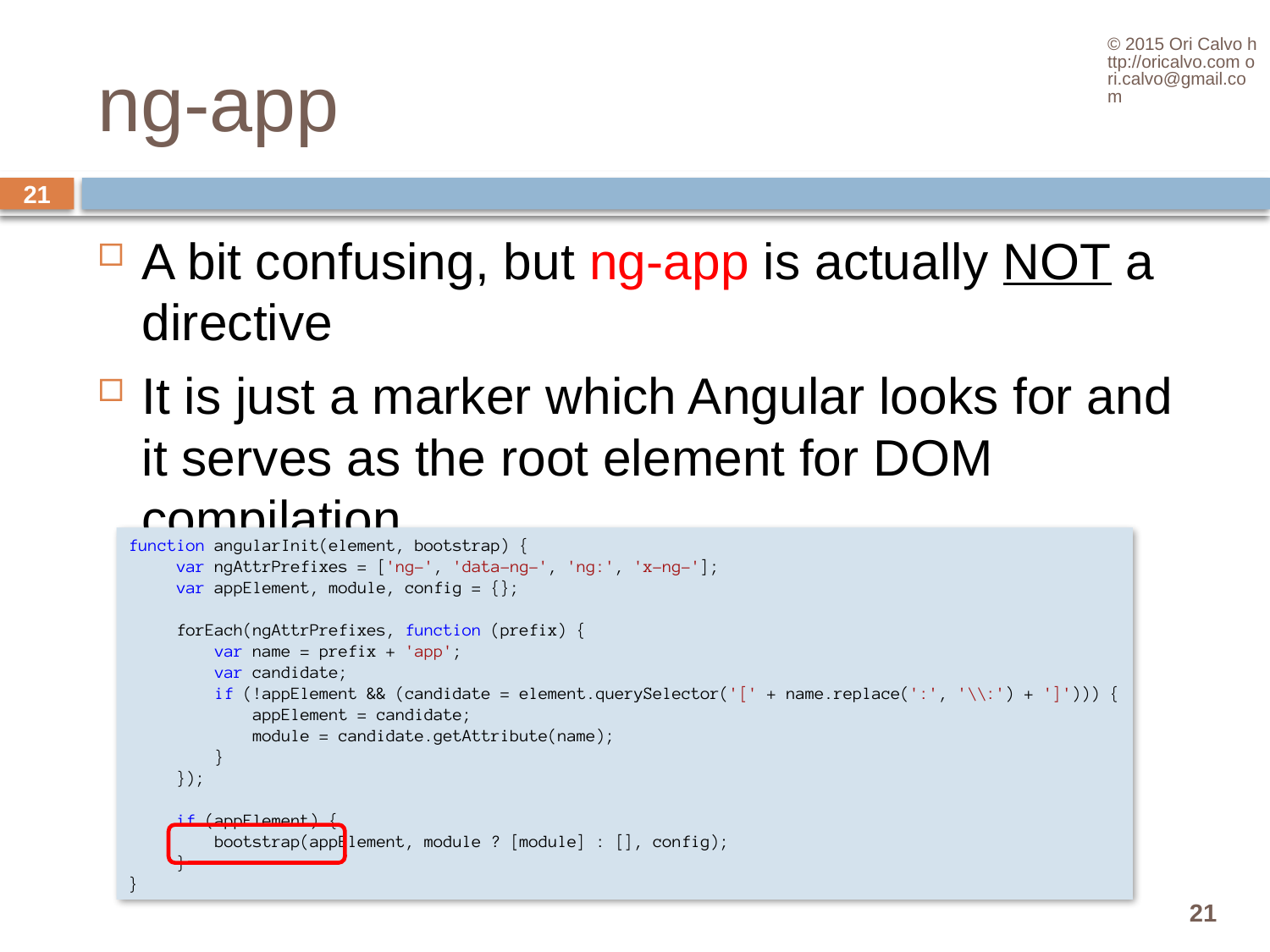

© 2015 Ori Calvo http://oricalvo.com ori.calvo@gmail.com
# ng-app
21
A bit confusing, but ng-app is actually NOT a directive
It is just a marker which Angular looks for and it serves as the root element for DOM compilation
function angularInit(element, bootstrap) {
     var ngAttrPrefixes = ['ng-', 'data-ng-', 'ng:', 'x-ng-'];
     var appElement, module, config = {};

     forEach(ngAttrPrefixes, function (prefix) {
         var name = prefix + 'app';
         var candidate;
         if (!appElement && (candidate = element.querySelector('[' + name.replace(':', '\\:') + ']'))) {
             appElement = candidate;
             module = candidate.getAttribute(name);
         }
     });

     if (appElement) {
         bootstrap(appElement, module ? [module] : [], config);
     }
}